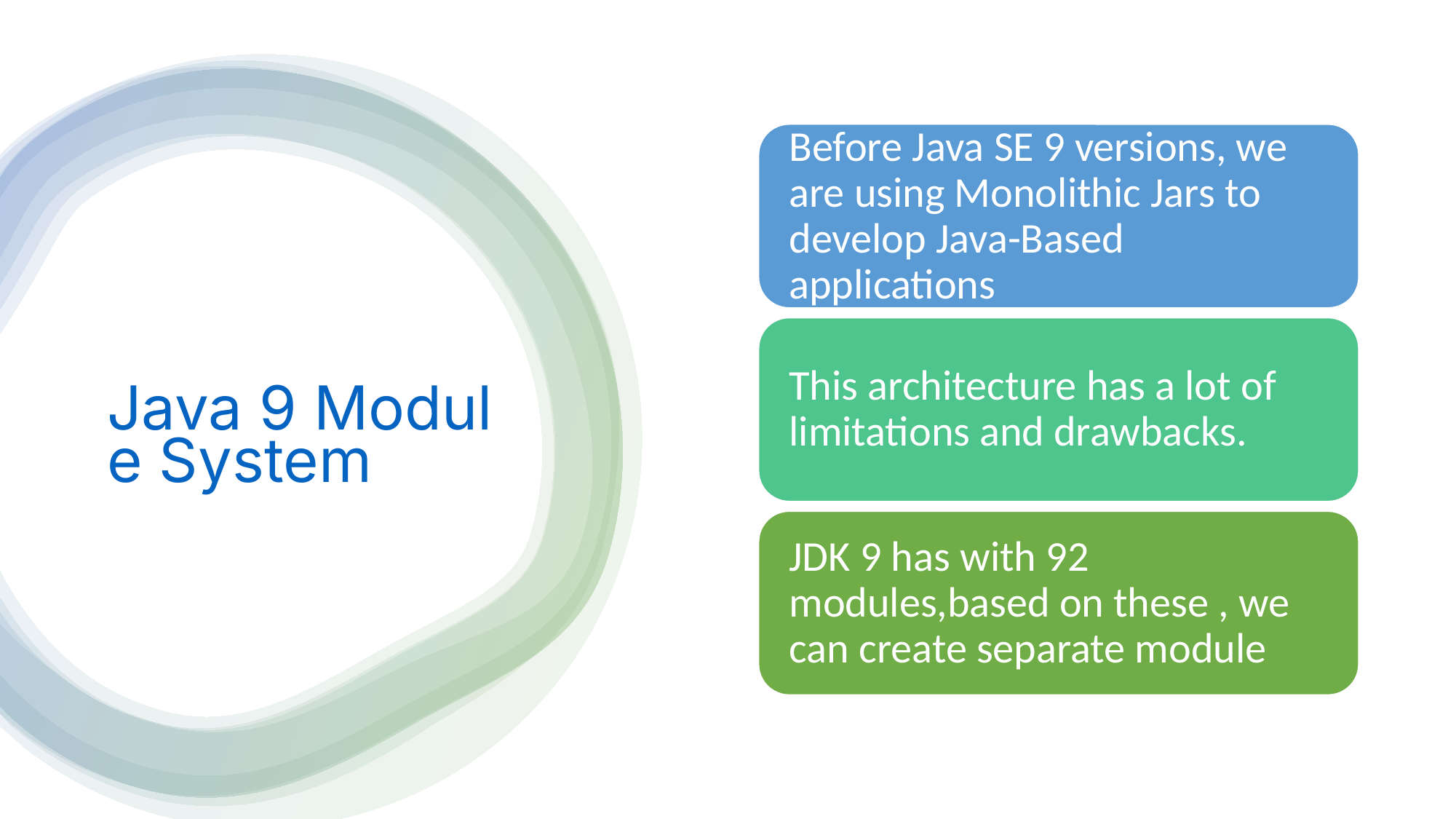

Before Java SE 9 versions, we are using Monolithic Jars to develop Java-Based applications
This architecture has a lot of limitations and drawbacks.
JDK 9 has with 92 modules,based on these , we can create separate module
# Java 9 Module System